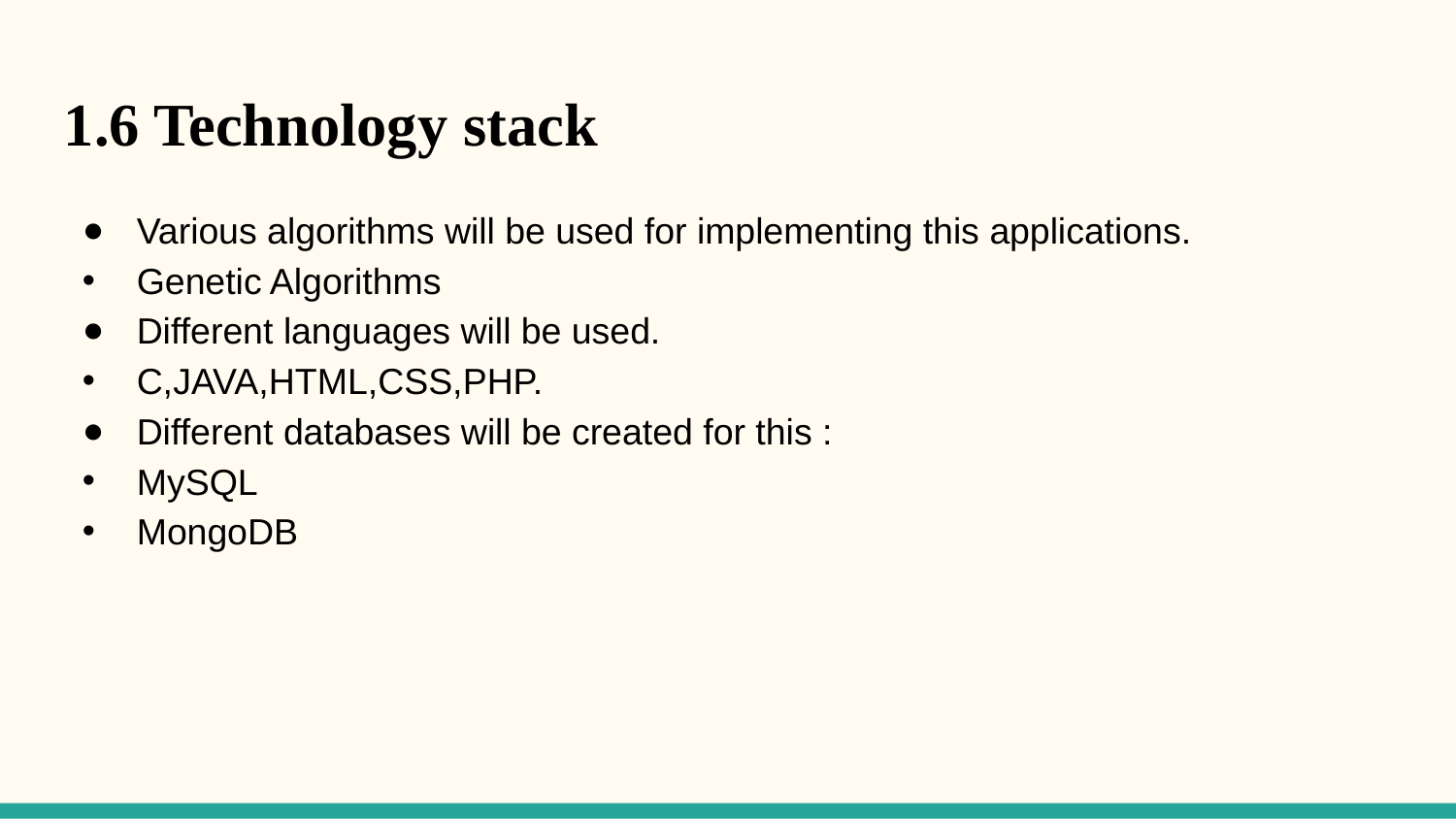

1.6 Technology stack
Various algorithms will be used for implementing this applications.
Genetic Algorithms
Different languages will be used.
C,JAVA,HTML,CSS,PHP.
Different databases will be created for this :
MySQL
MongoDB